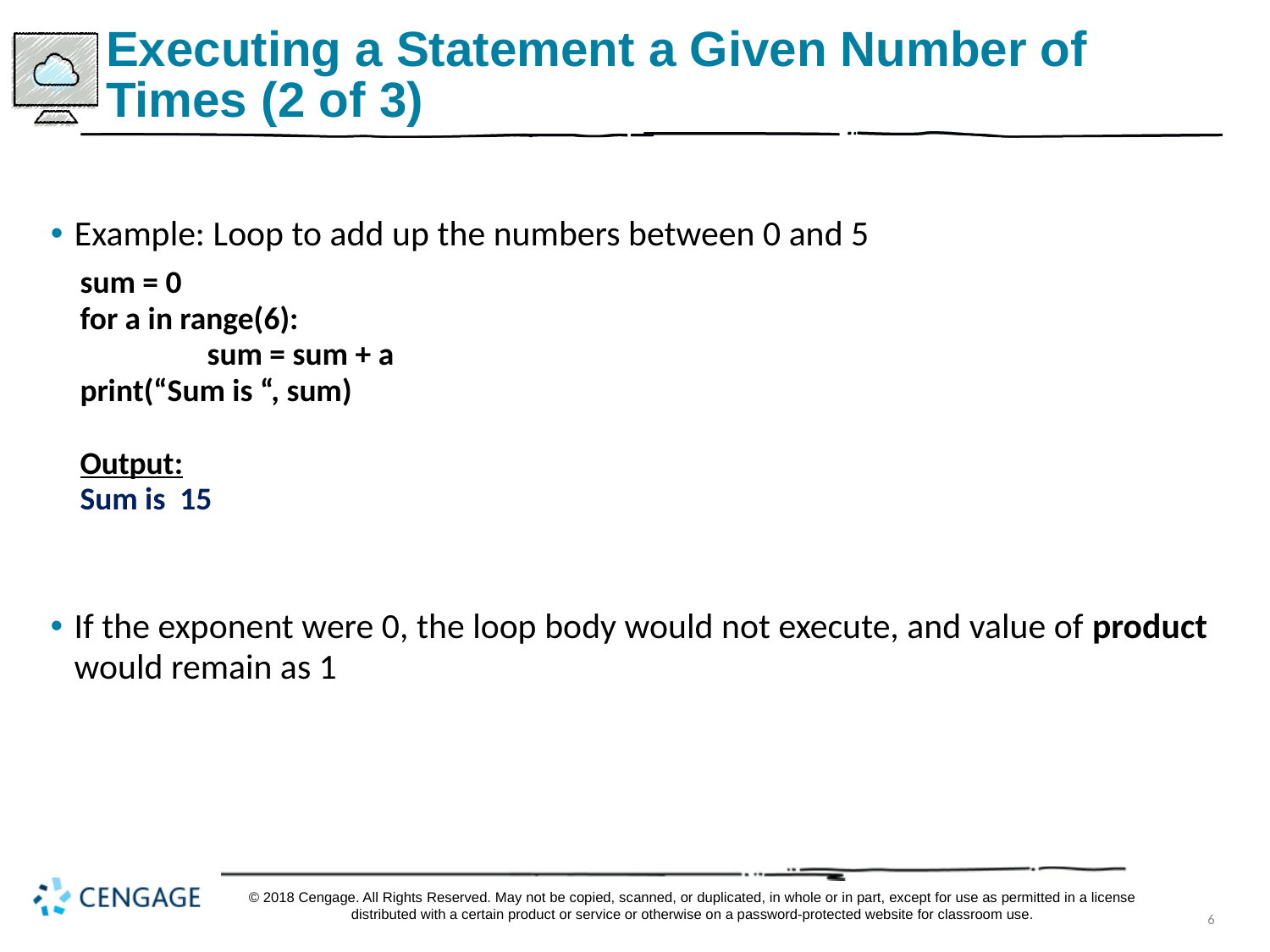

# Executing a Statement a Given Number of Times (2 of 3)
Example: Loop to add up the numbers between 0 and 5
sum = 0
for a in range(6):
	sum = sum + a
print(“Sum is “, sum)

Output:
Sum is  15
If the exponent were 0, the loop body would not execute, and value of product would remain as 1
© 2018 Cengage. All Rights Reserved. May not be copied, scanned, or duplicated, in whole or in part, except for use as permitted in a license distributed with a certain product or service or otherwise on a password-protected website for classroom use.